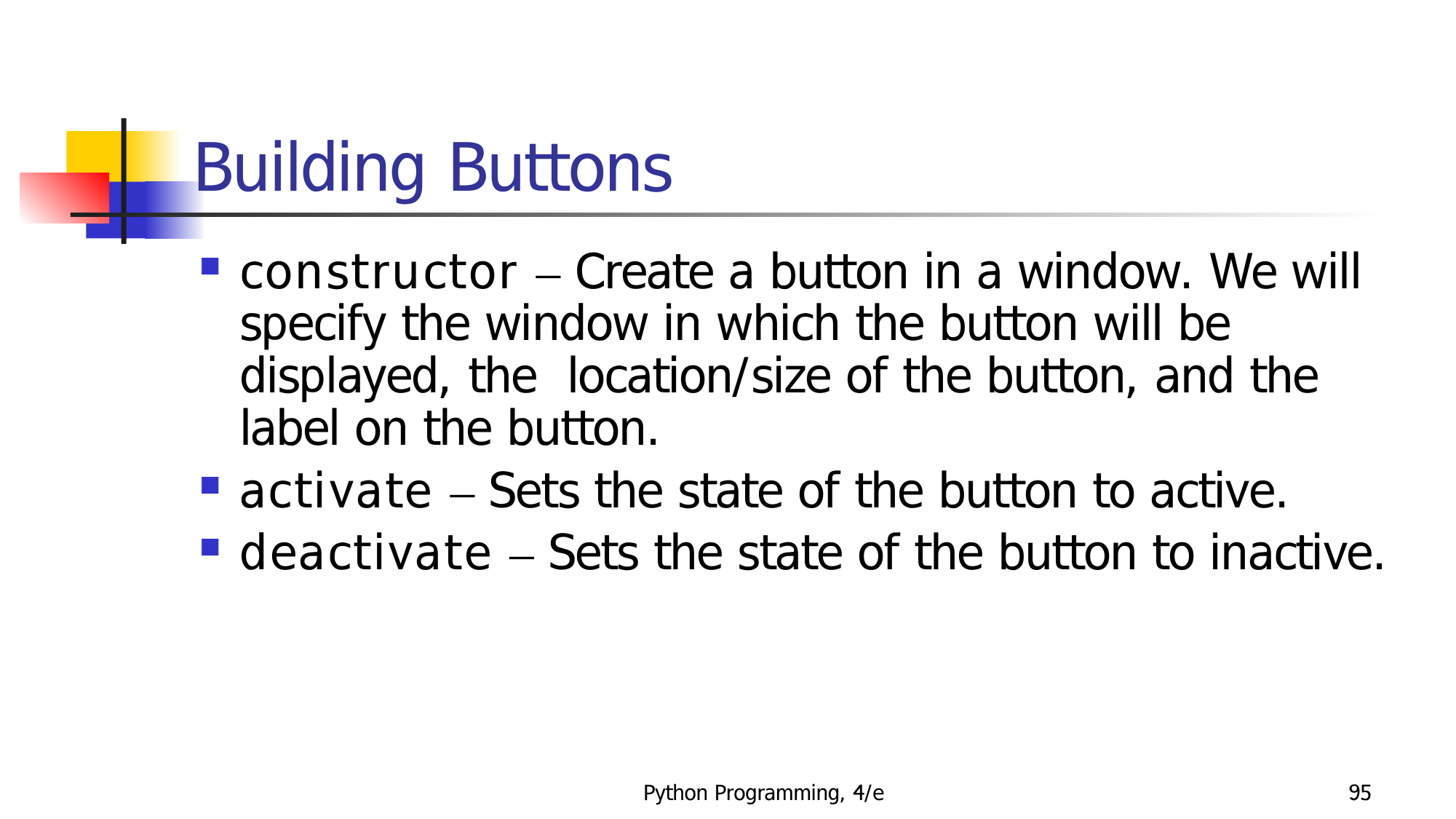

# Building Buttons
constructor – Create a button in a window. We will specify the window in which the button will be displayed, the  location/size of the button, and the label on the button.
activate – Sets the state of the button to active.
deactivate – Sets the state of the button to inactive.
Python Programming, 4/e
95